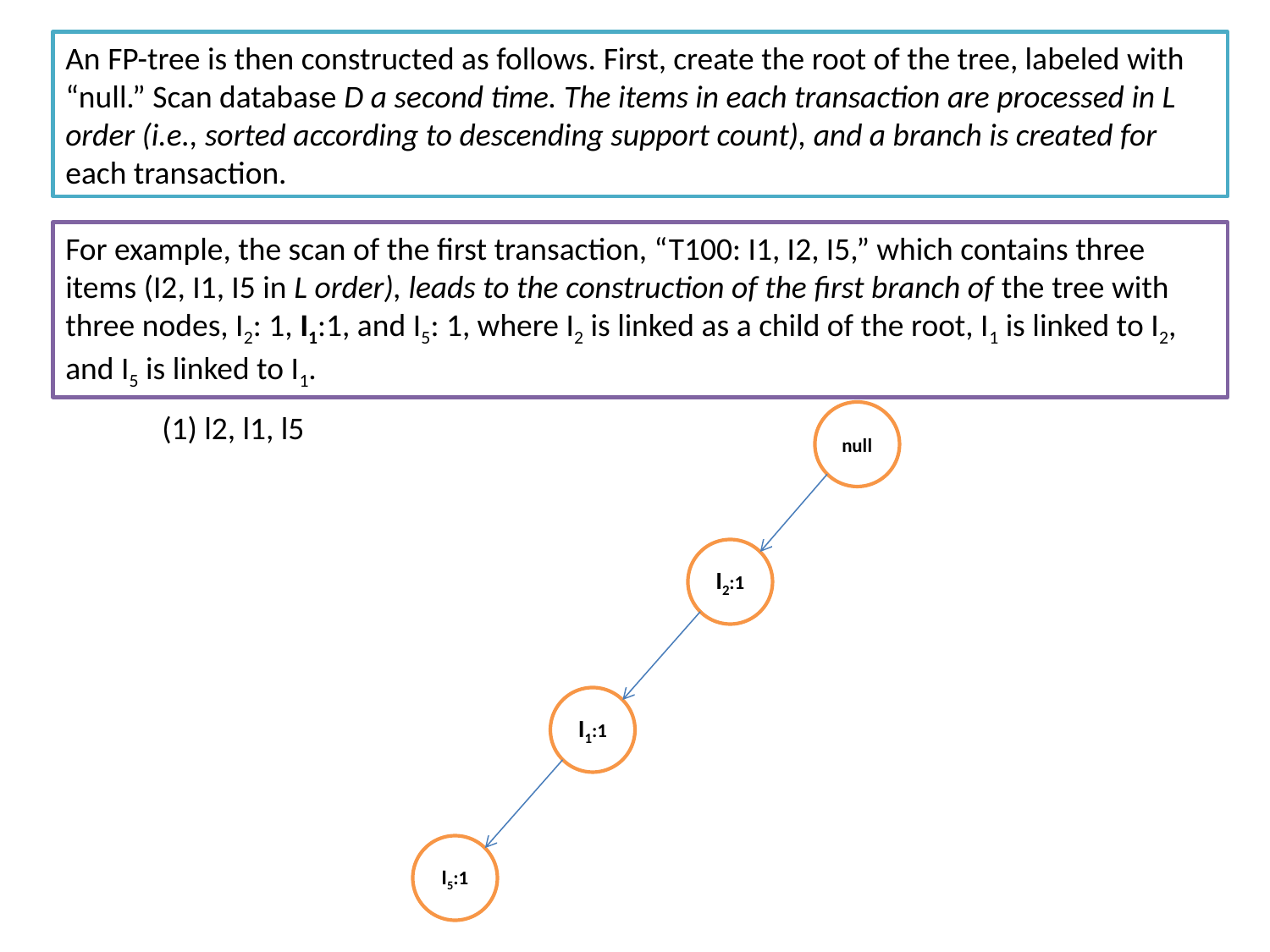

An FP-tree is then constructed as follows. First, create the root of the tree, labeled with “null.” Scan database D a second time. The items in each transaction are processed in L order (i.e., sorted according to descending support count), and a branch is created for
each transaction.
For example, the scan of the first transaction, “T100: I1, I2, I5,” which contains three items (I2, I1, I5 in L order), leads to the construction of the first branch of the tree with three nodes, I2: 1, I1:1, and I5: 1, where I2 is linked as a child of the root, I1 is linked to I2, and I5 is linked to I1.
(1) l2, l1, l5
null
I2:1
I1:1
I5:1